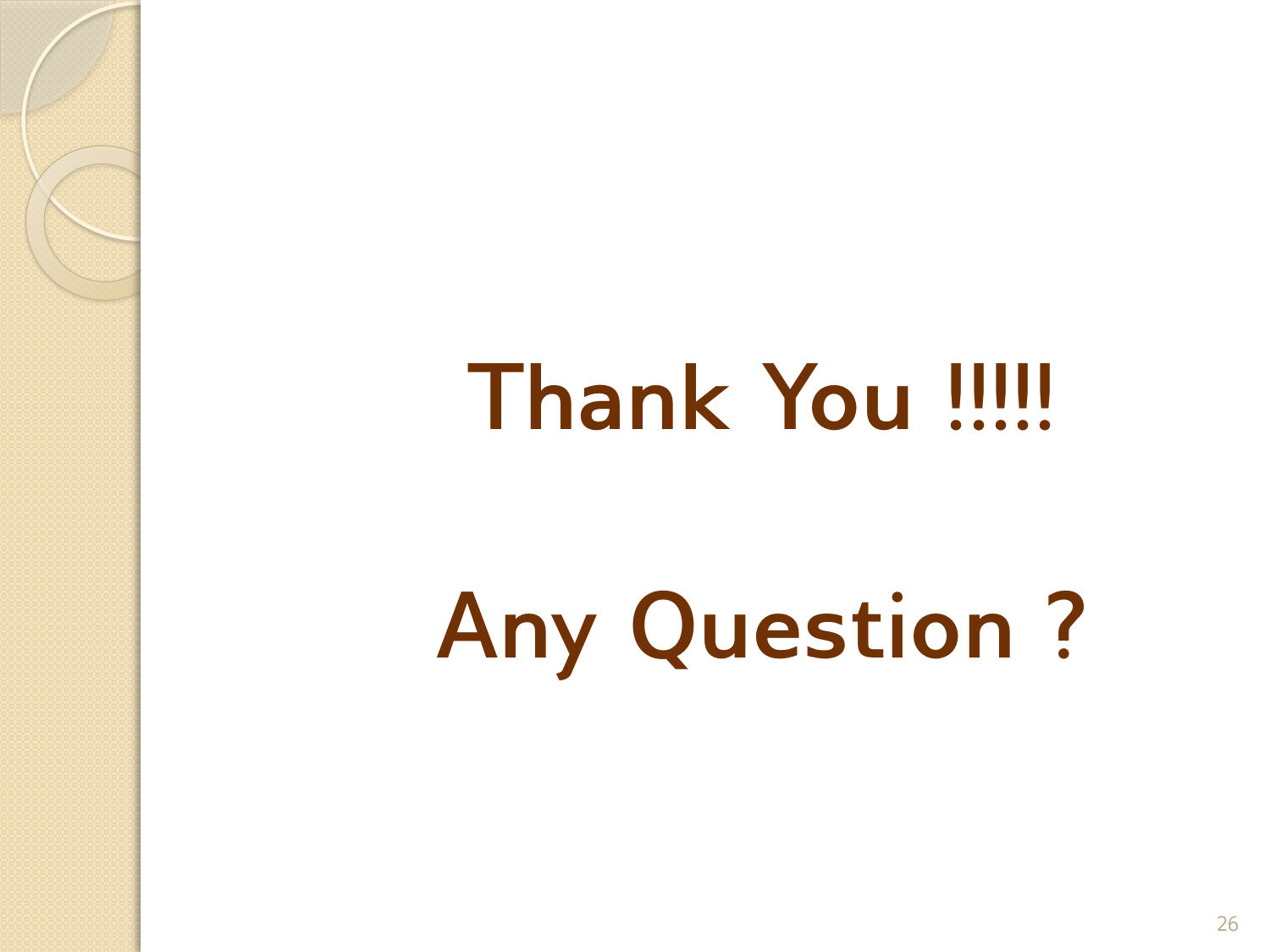

#

Thank You !!!!!

Any Question ?
26